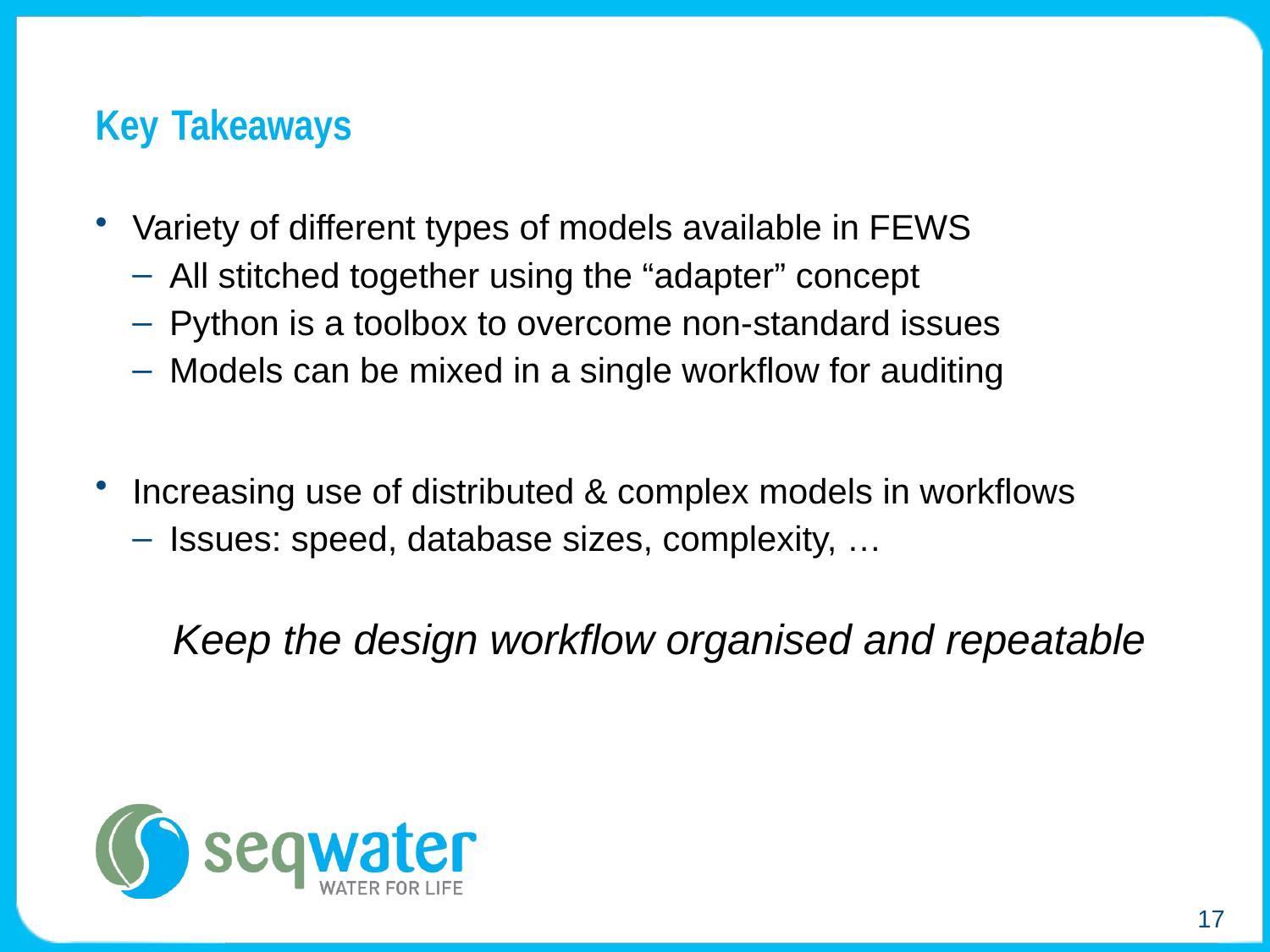

# Key Takeaways
Variety of different types of models available in FEWS
All stitched together using the “adapter” concept
Python is a toolbox to overcome non-standard issues
Models can be mixed in a single workflow for auditing

Increasing use of distributed & complex models in workflows
Issues: speed, database sizes, complexity, …

Keep the design workflow organised and repeatable

17